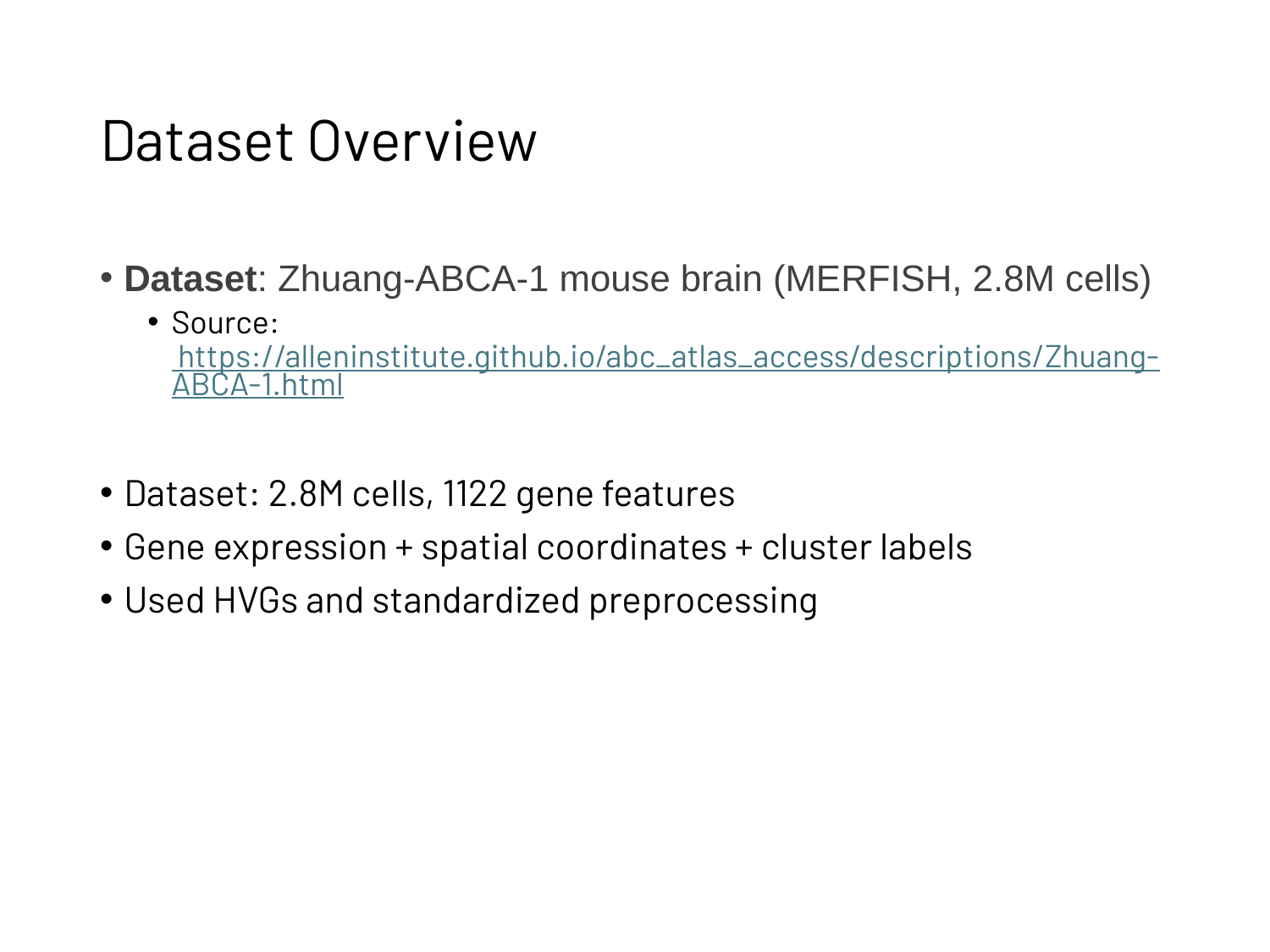

# Dataset Overview
Dataset: Zhuang-ABCA-1 mouse brain (MERFISH, 2.8M cells)
Source: https://alleninstitute.github.io/abc_atlas_access/descriptions/Zhuang-ABCA-1.html

Dataset: 2.8M cells, 1122 gene features
Gene expression + spatial coordinates + cluster labels
Used HVGs and standardized preprocessing